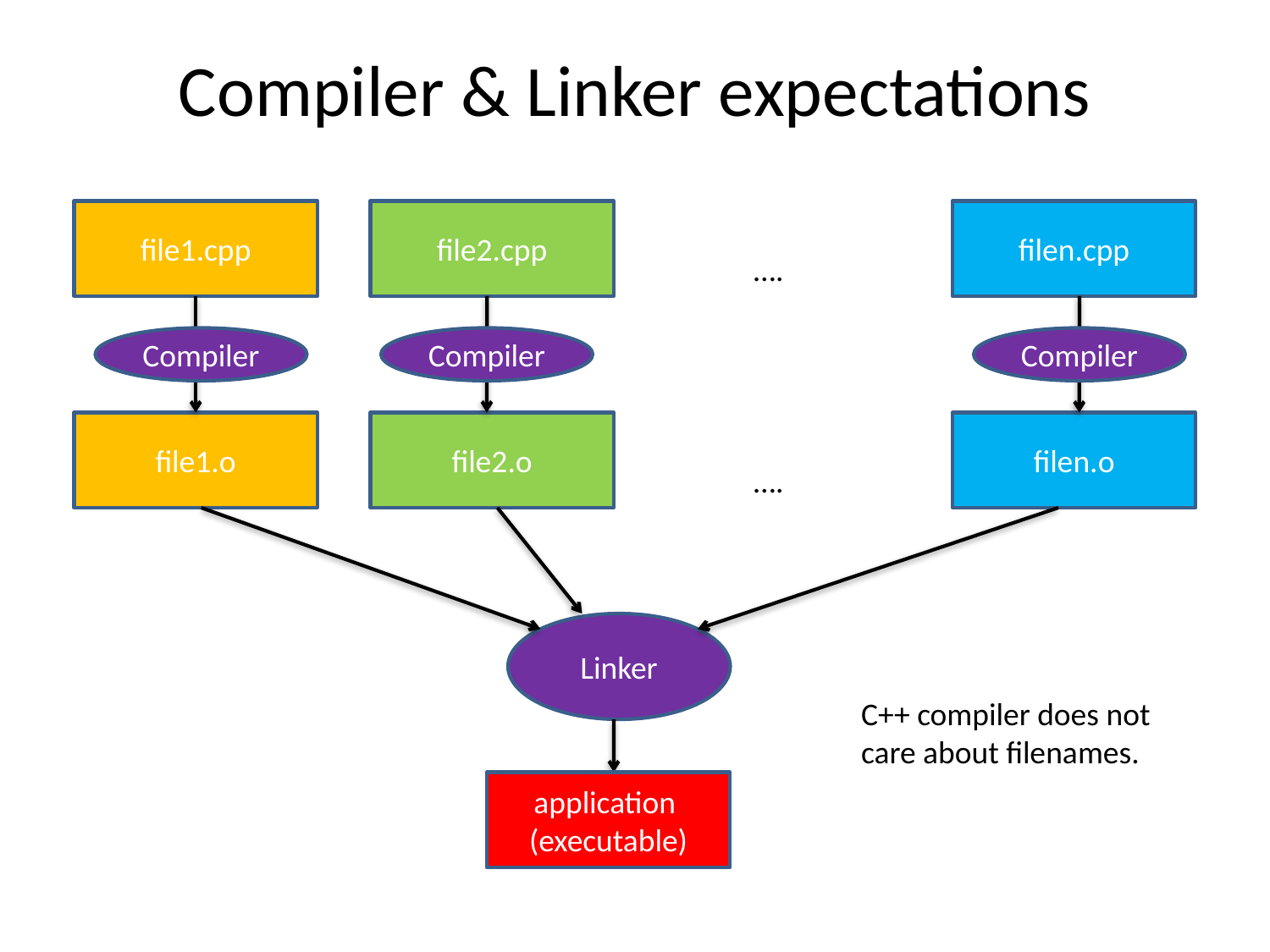

# Compiler & Linker expectations
file1.cpp
file2.cpp
filen.cpp
….
Compiler
Compiler
Compiler
file1.o
file2.o
filen.o
….
Linker
C++ compiler does not
care about filenames.
application
(executable)